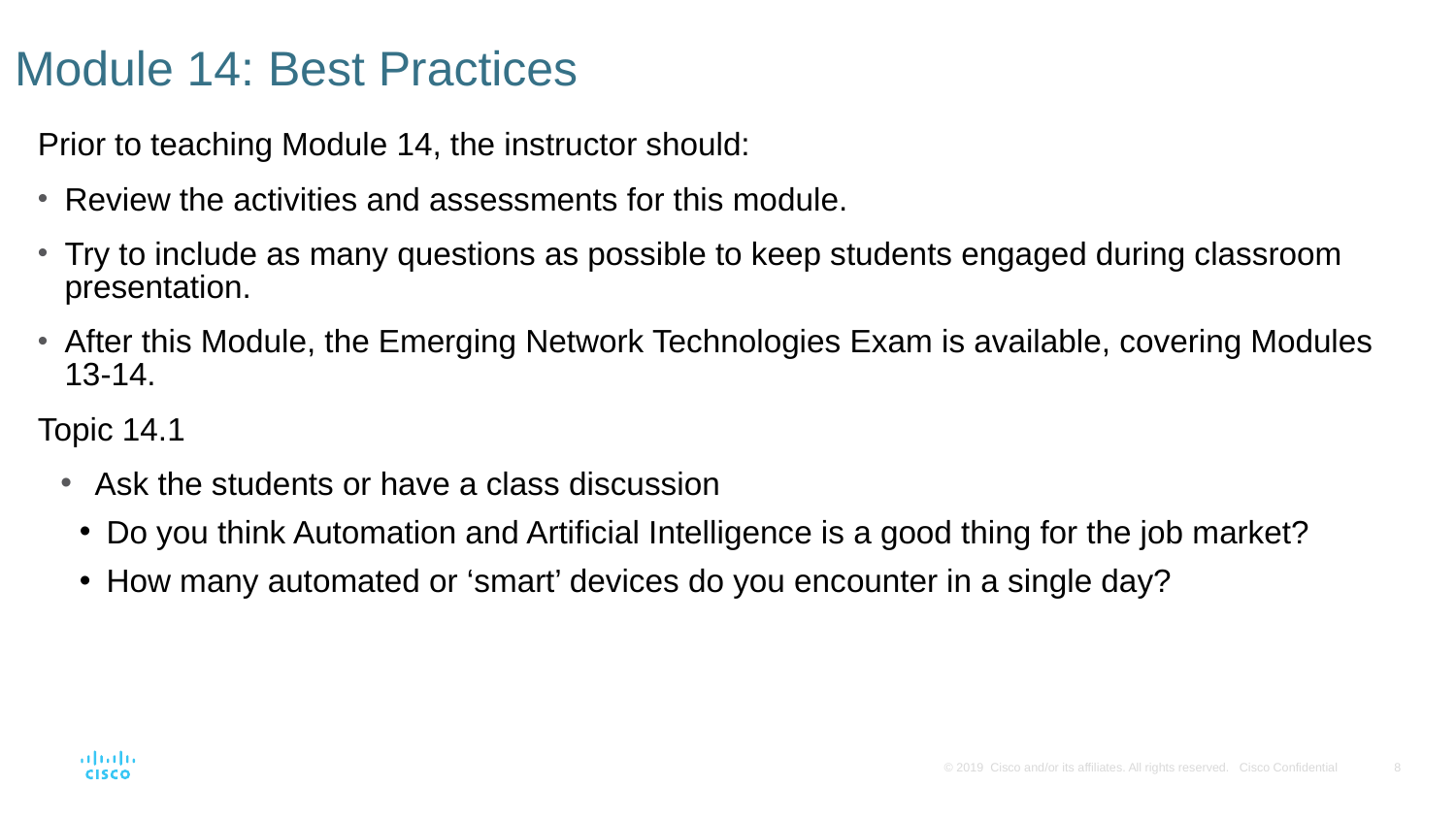

# Module 14: Best Practices
Prior to teaching Module 14, the instructor should:
Review the activities and assessments for this module.
Try to include as many questions as possible to keep students engaged during classroom presentation.
After this Module, the Emerging Network Technologies Exam is available, covering Modules 13-14.
Topic 14.1
Ask the students or have a class discussion
Do you think Automation and Artificial Intelligence is a good thing for the job market?
How many automated or ‘smart’ devices do you encounter in a single day?